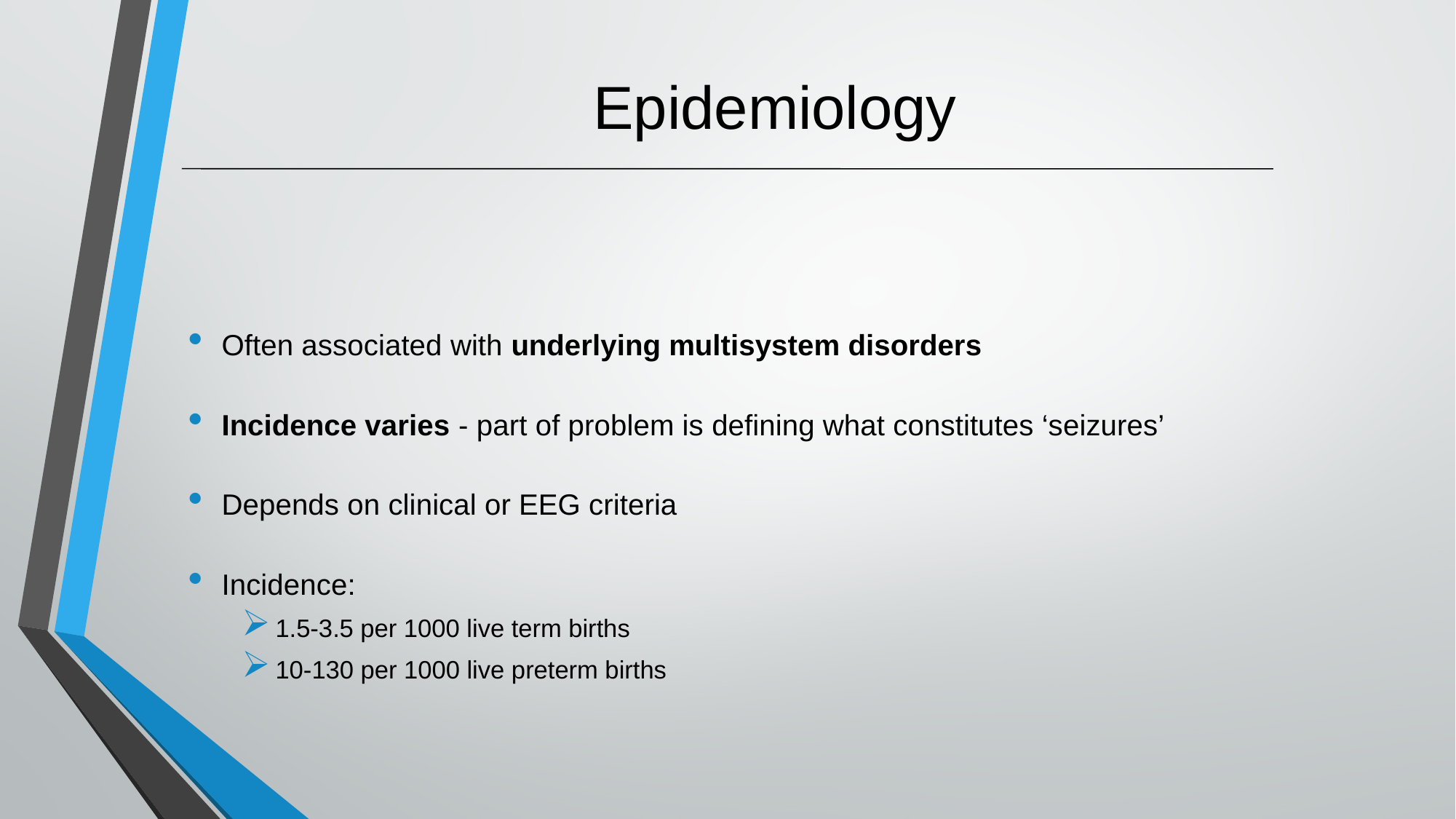

# Epidemiology

Often associated with underlying multisystem disorders

Incidence varies - part of problem is defining what constitutes ‘seizures’

Depends on clinical or EEG criteria

Incidence:
1.5-3.5 per 1000 live term births
10-130 per 1000 live preterm births